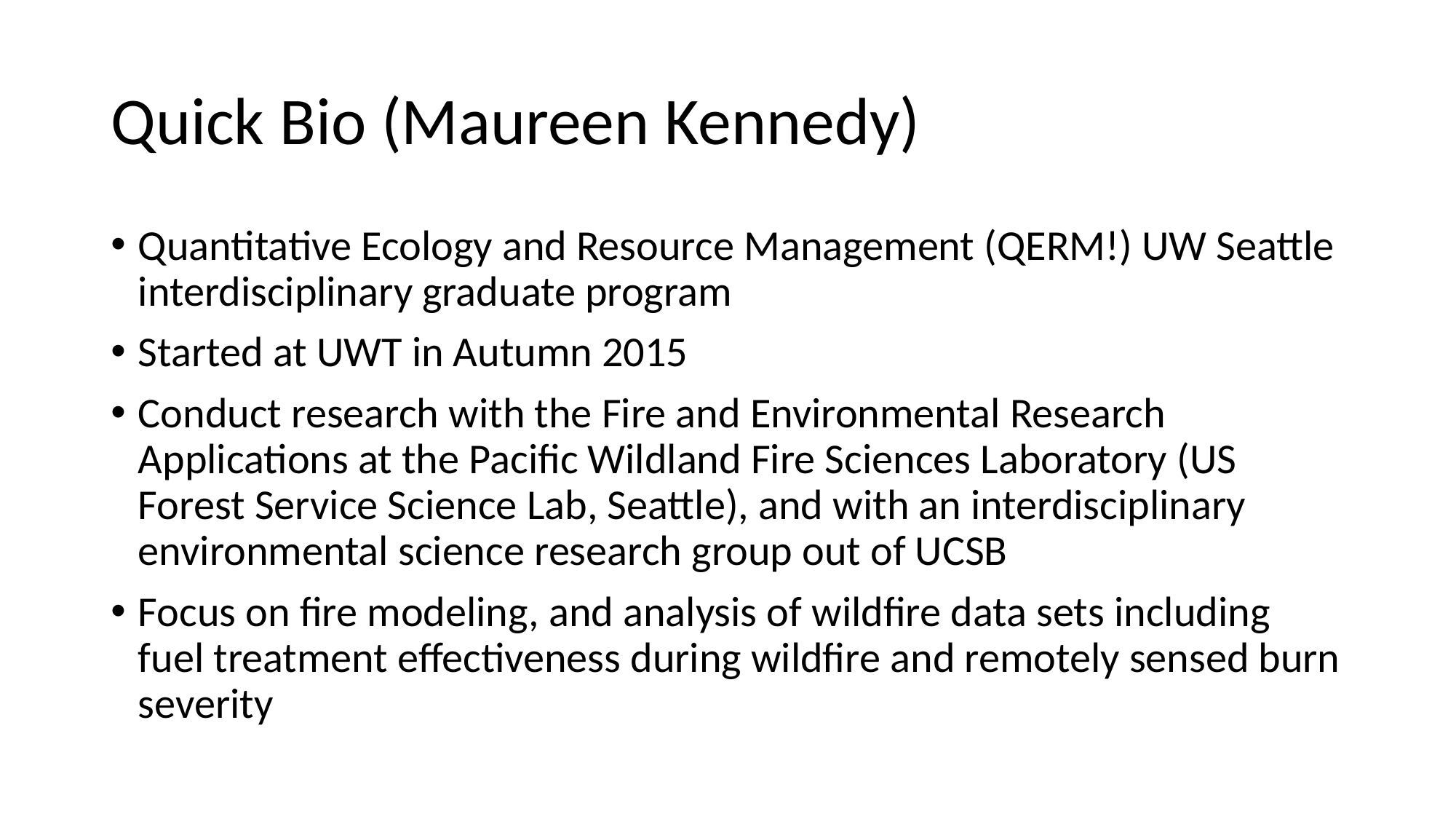

# Quick Bio (Maureen Kennedy)
Quantitative Ecology and Resource Management (QERM!) UW Seattle interdisciplinary graduate program
Started at UWT in Autumn 2015
Conduct research with the Fire and Environmental Research Applications at the Pacific Wildland Fire Sciences Laboratory (US Forest Service Science Lab, Seattle), and with an interdisciplinary environmental science research group out of UCSB
Focus on fire modeling, and analysis of wildfire data sets including fuel treatment effectiveness during wildfire and remotely sensed burn severity